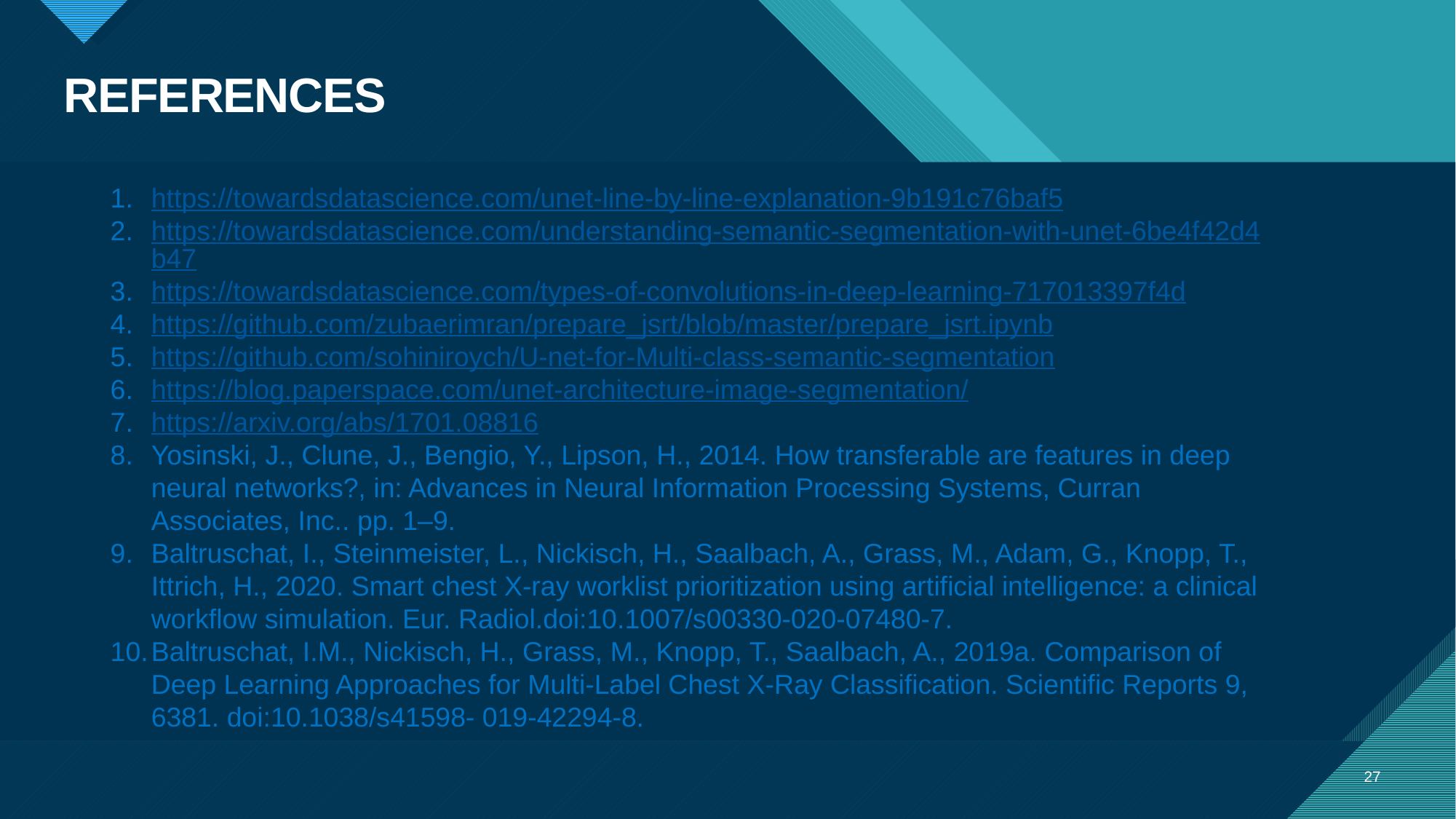

# REFERENCES
https://towardsdatascience.com/unet-line-by-line-explanation-9b191c76baf5
https://towardsdatascience.com/understanding-semantic-segmentation-with-unet-6be4f42d4b47
https://towardsdatascience.com/types-of-convolutions-in-deep-learning-717013397f4d
https://github.com/zubaerimran/prepare_jsrt/blob/master/prepare_jsrt.ipynb
https://github.com/sohiniroych/U-net-for-Multi-class-semantic-segmentation
https://blog.paperspace.com/unet-architecture-image-segmentation/
https://arxiv.org/abs/1701.08816
Yosinski, J., Clune, J., Bengio, Y., Lipson, H., 2014. How transferable are features in deep neural networks?, in: Advances in Neural Information Processing Systems, Curran Associates, Inc.. pp. 1–9.
Baltruschat, I., Steinmeister, L., Nickisch, H., Saalbach, A., Grass, M., Adam, G., Knopp, T., Ittrich, H., 2020. Smart chest X-ray worklist prioritization using artificial intelligence: a clinical workflow simulation. Eur. Radiol.doi:10.1007/s00330-020-07480-7.
Baltruschat, I.M., Nickisch, H., Grass, M., Knopp, T., Saalbach, A., 2019a. Comparison of Deep Learning Approaches for Multi-Label Chest X-Ray Classification. Scientific Reports 9, 6381. doi:10.1038/s41598- 019-42294-8.

27